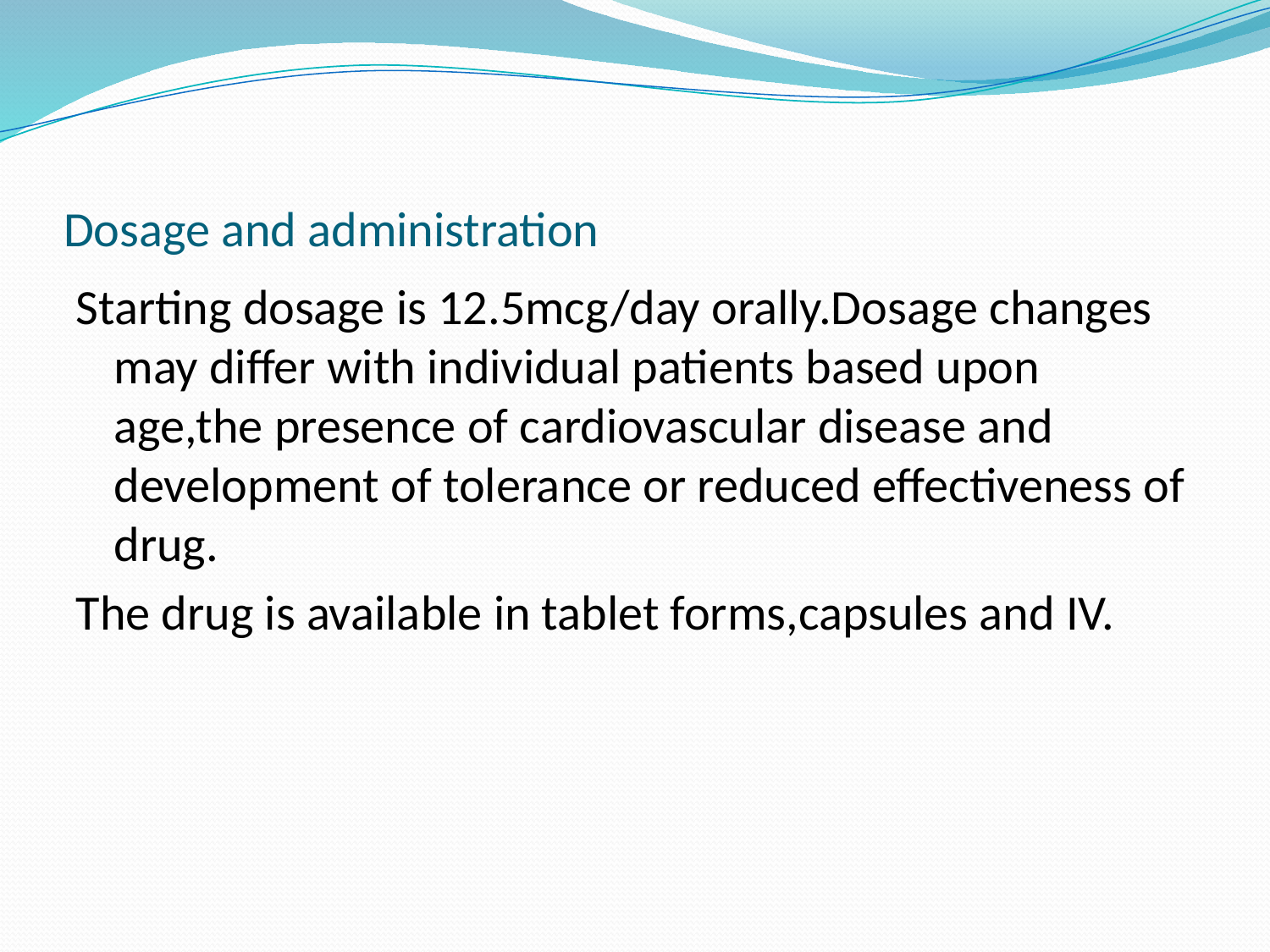

# Dosage and administration
Starting dosage is 12.5mcg/day orally.Dosage changes may differ with individual patients based upon age,the presence of cardiovascular disease and development of tolerance or reduced effectiveness of drug.
The drug is available in tablet forms,capsules and IV.